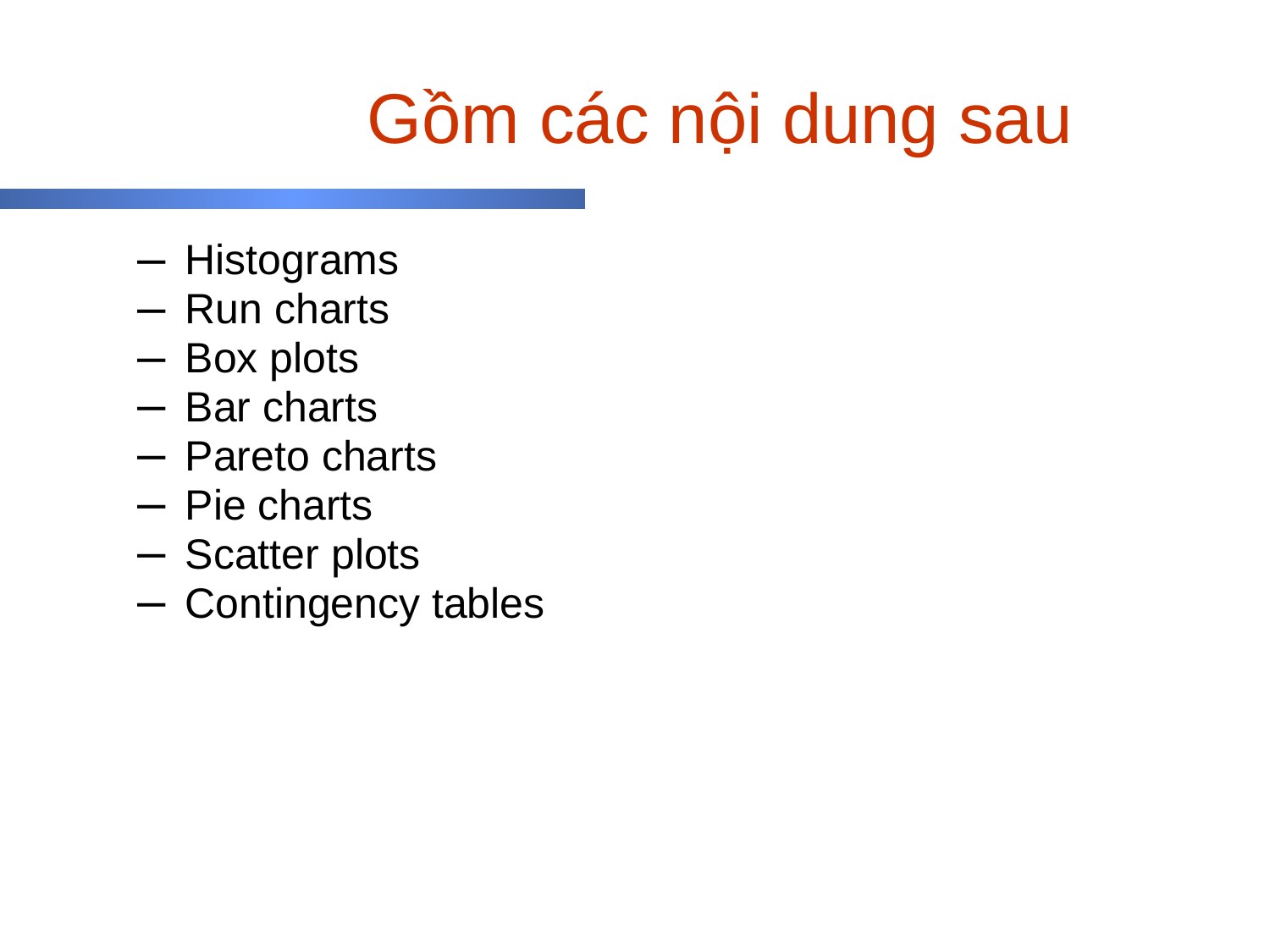

# Gồm các nội dung sau
Histograms
Run charts
Box plots
Bar charts
Pareto charts
Pie charts
Scatter plots
Contingency tables